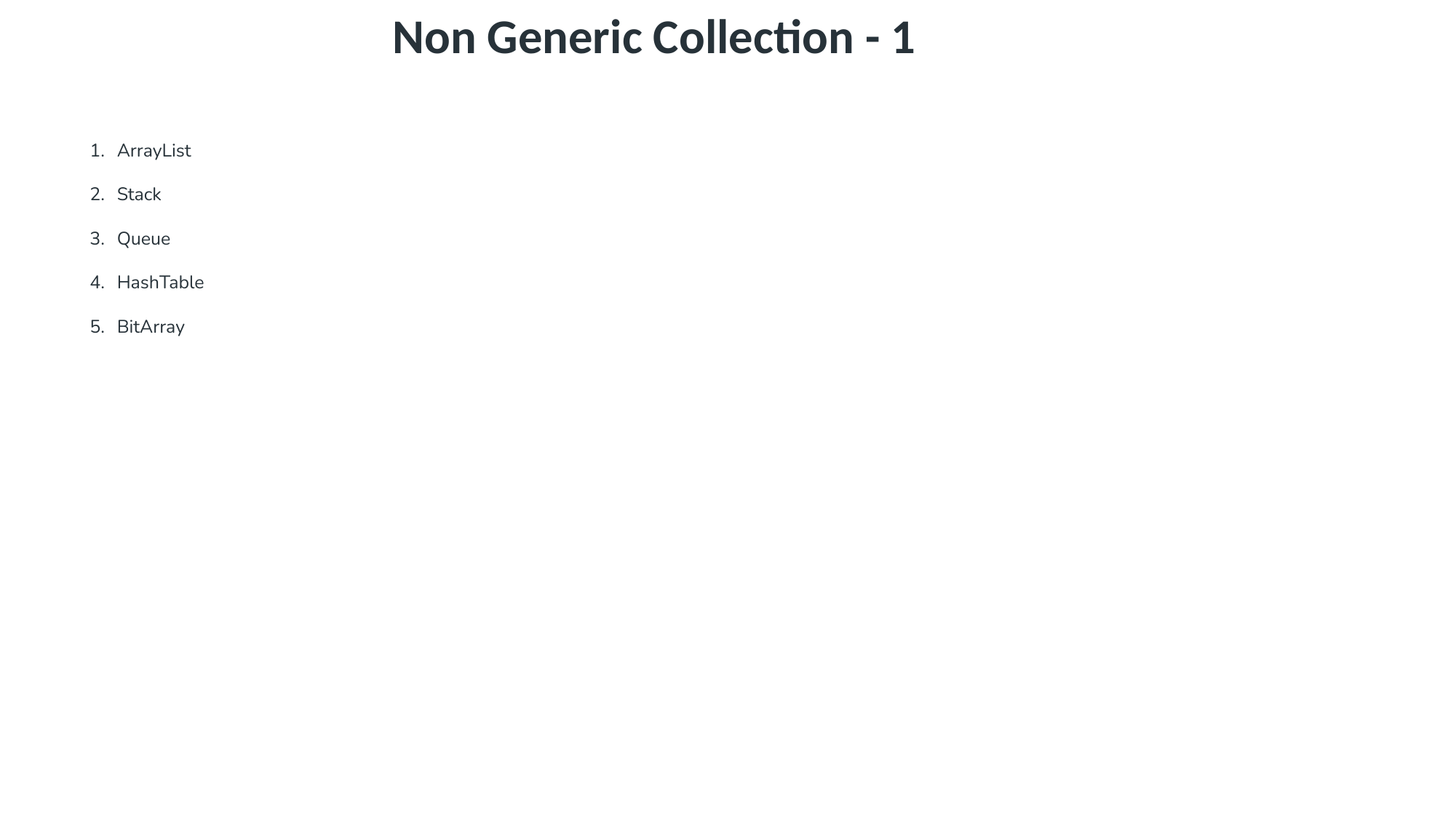

Non Generic Collection - 1
ArrayList
Stack
Queue
HashTable
BitArray